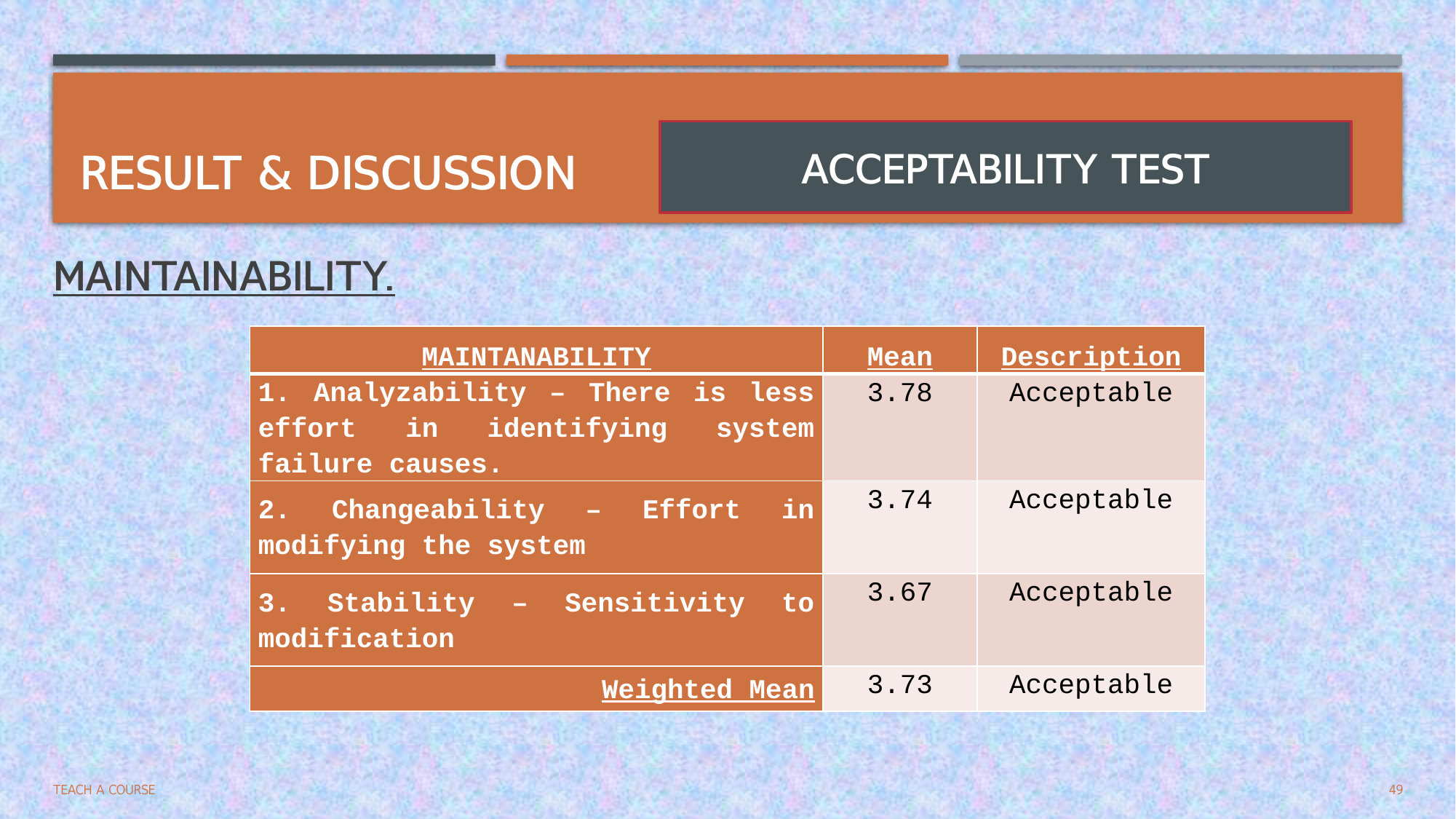

# RESULT & DISCUSSION
ACCEPTABILITY TEST
MAINTAINABILITY.
| MAINTANABILITY | Mean | Description |
| --- | --- | --- |
| 1. Analyzability – There is less effort in identifying system failure causes. | 3.78 | Acceptable |
| 2. Changeability – Effort in modifying the system | 3.74 | Acceptable |
| 3. Stability – Sensitivity to modification | 3.67 | Acceptable |
| Weighted Mean | 3.73 | Acceptable |
Teach a Course
49